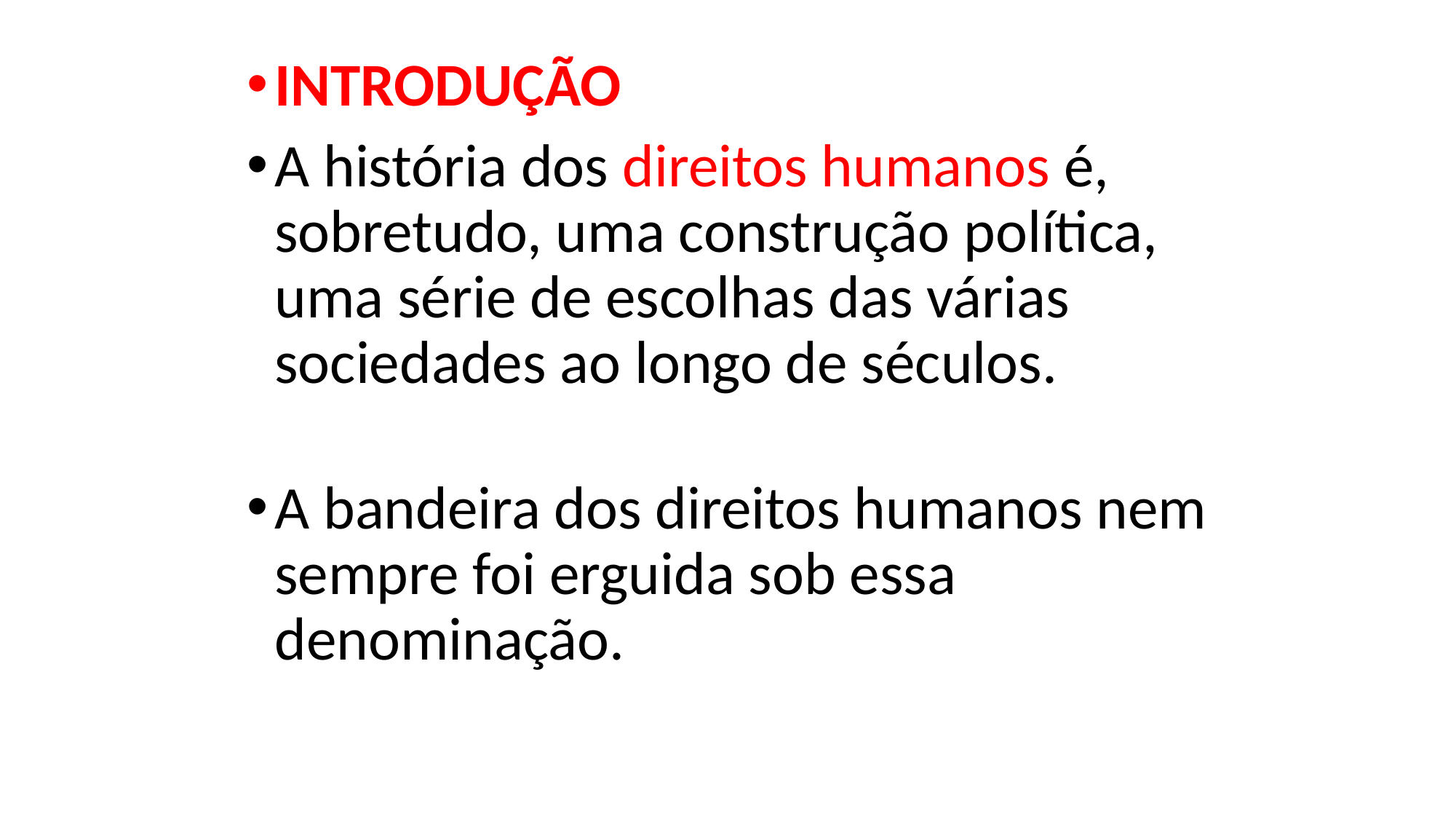

INTRODUÇÃO
A história dos direitos humanos é, sobretudo, uma construção política, uma série de escolhas das várias sociedades ao longo de séculos.
A bandeira dos direitos humanos nem sempre foi erguida sob essa denominação.